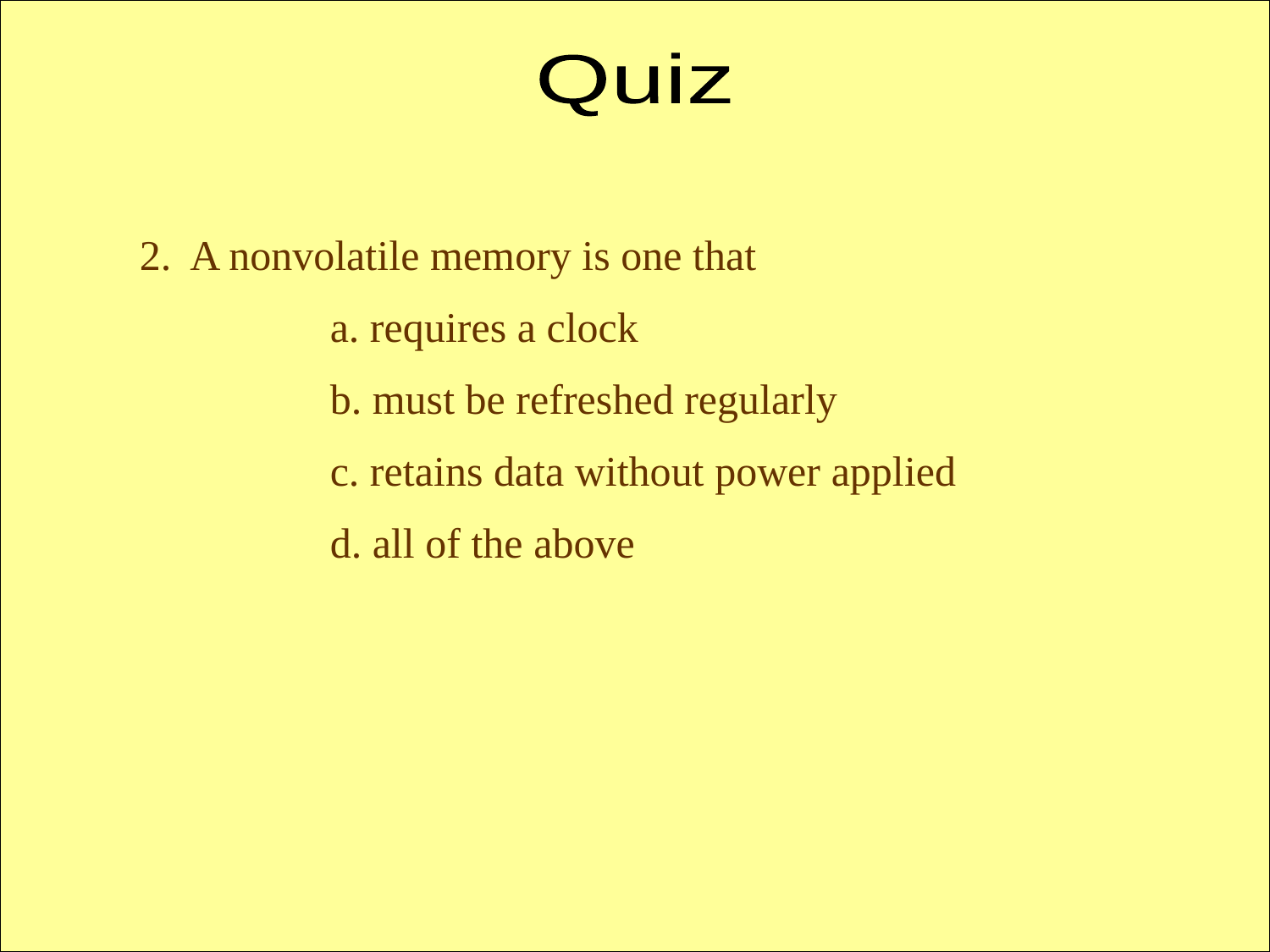

Quiz
2.  A nonvolatile memory is one that
 	a. requires a clock
 	b. must be refreshed regularly
 	c. retains data without power applied
 	d. all of the above